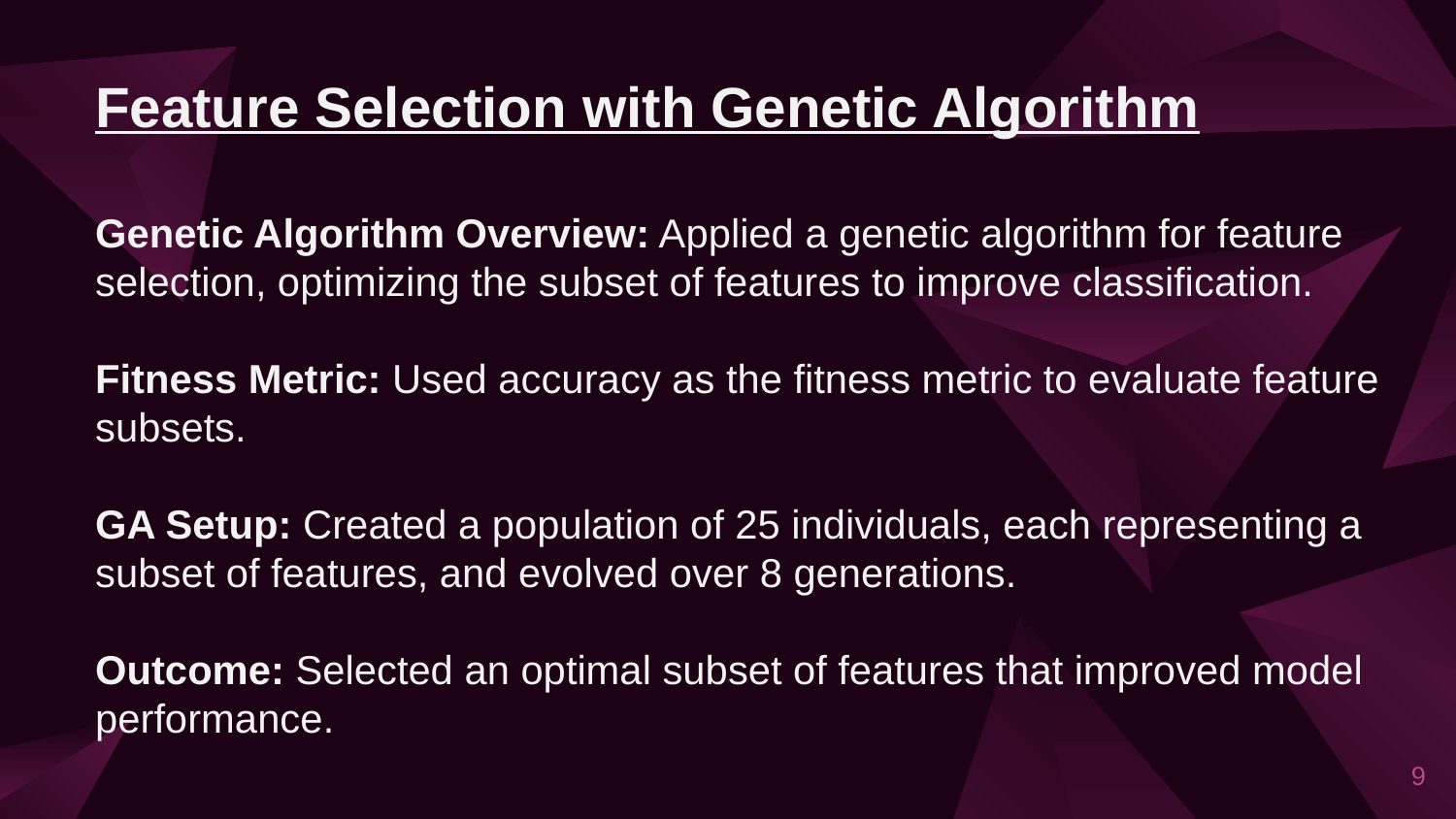

Feature Selection with Genetic Algorithm

Genetic Algorithm Overview: Applied a genetic algorithm for feature selection, optimizing the subset of features to improve classification.

Fitness Metric: Used accuracy as the fitness metric to evaluate feature subsets.

GA Setup: Created a population of 25 individuals, each representing a subset of features, and evolved over 8 generations.

Outcome: Selected an optimal subset of features that improved model performance.
9